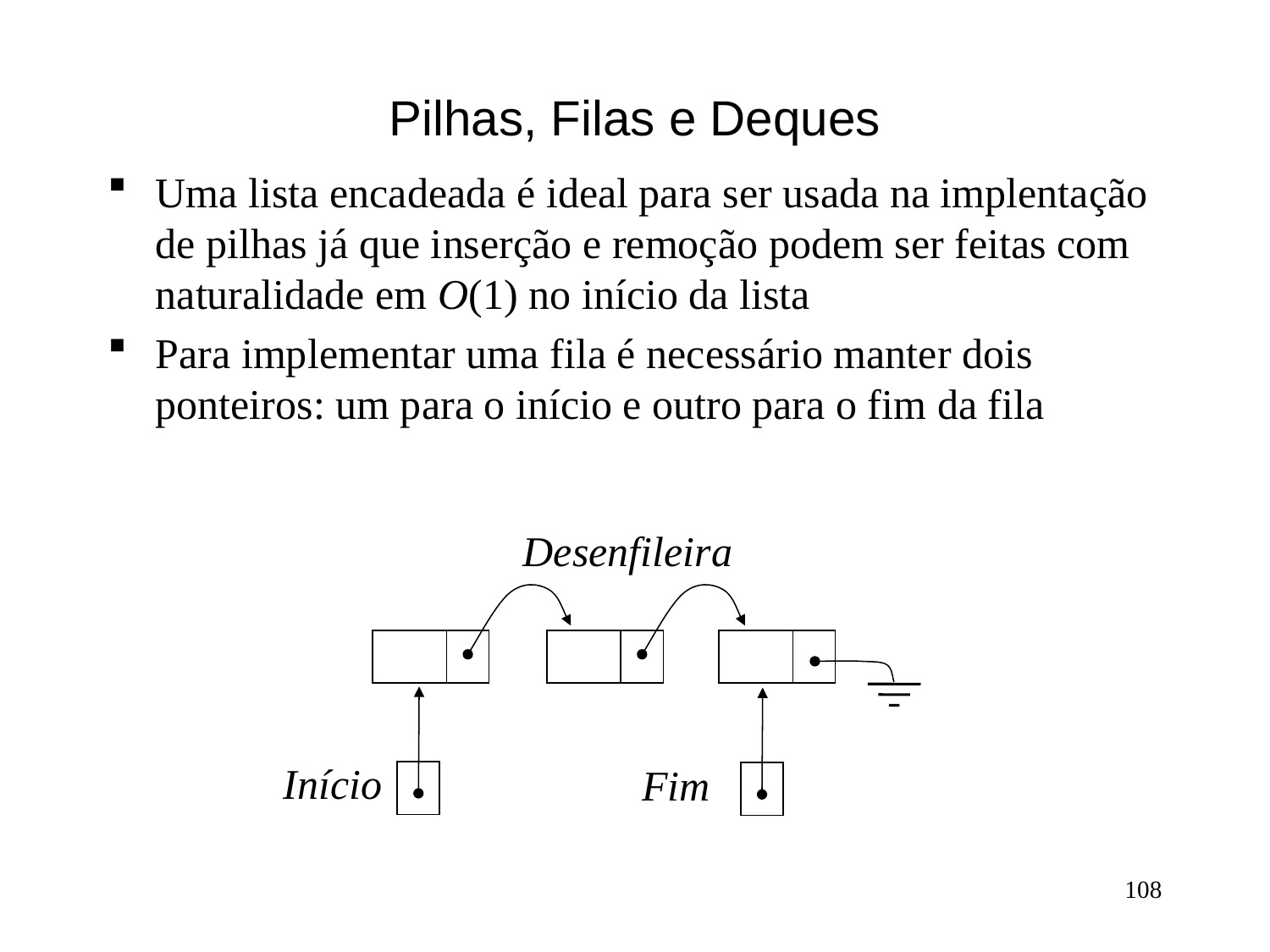

# Pilhas, Filas e Deques
Uma lista encadeada é ideal para ser usada na implentação de pilhas já que inserção e remoção podem ser feitas com naturalidade em O(1) no início da lista
Para implementar uma fila é necessário manter dois ponteiros: um para o início e outro para o fim da fila

Enfileira

Início
Fim

Desenfileira

Início
Fim

Início
Fim

108